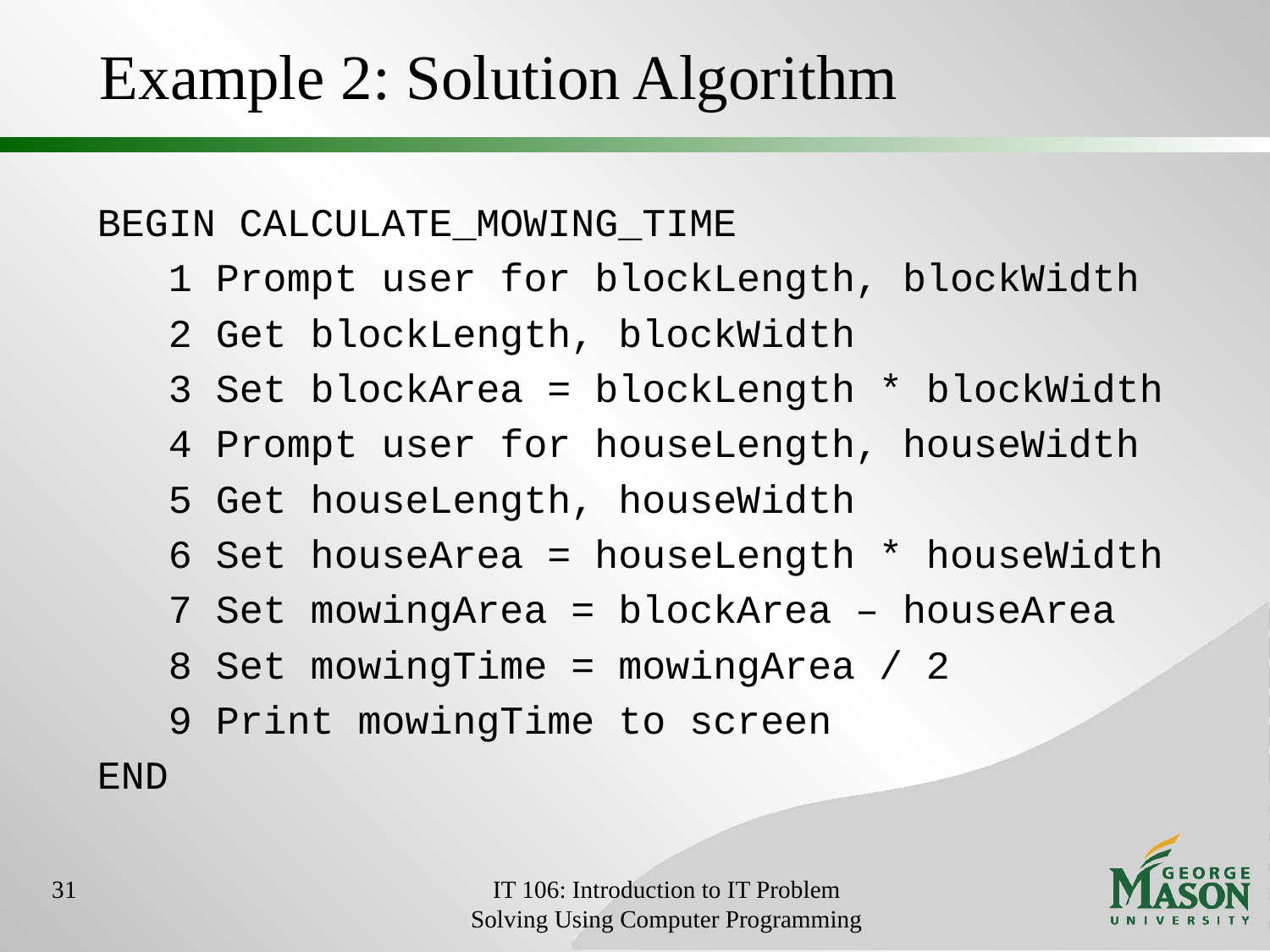

# Example 2: Solution Algorithm
BEGIN CALCULATE_MOWING_TIME
   1 Prompt user for blockLength, blockWidth
   2 Get blockLength, blockWidth
   3 Set blockArea = blockLength * blockWidth
   4 Prompt user for houseLength, houseWidth
   5 Get houseLength, houseWidth
   6 Set houseArea = houseLength * houseWidth
   7 Set mowingArea = blockArea – houseArea
   8 Set mowingTime = mowingArea / 2
   9 Print mowingTime to screen
END

31
IT 106: Introduction to IT Problem Solving Using Computer Programming